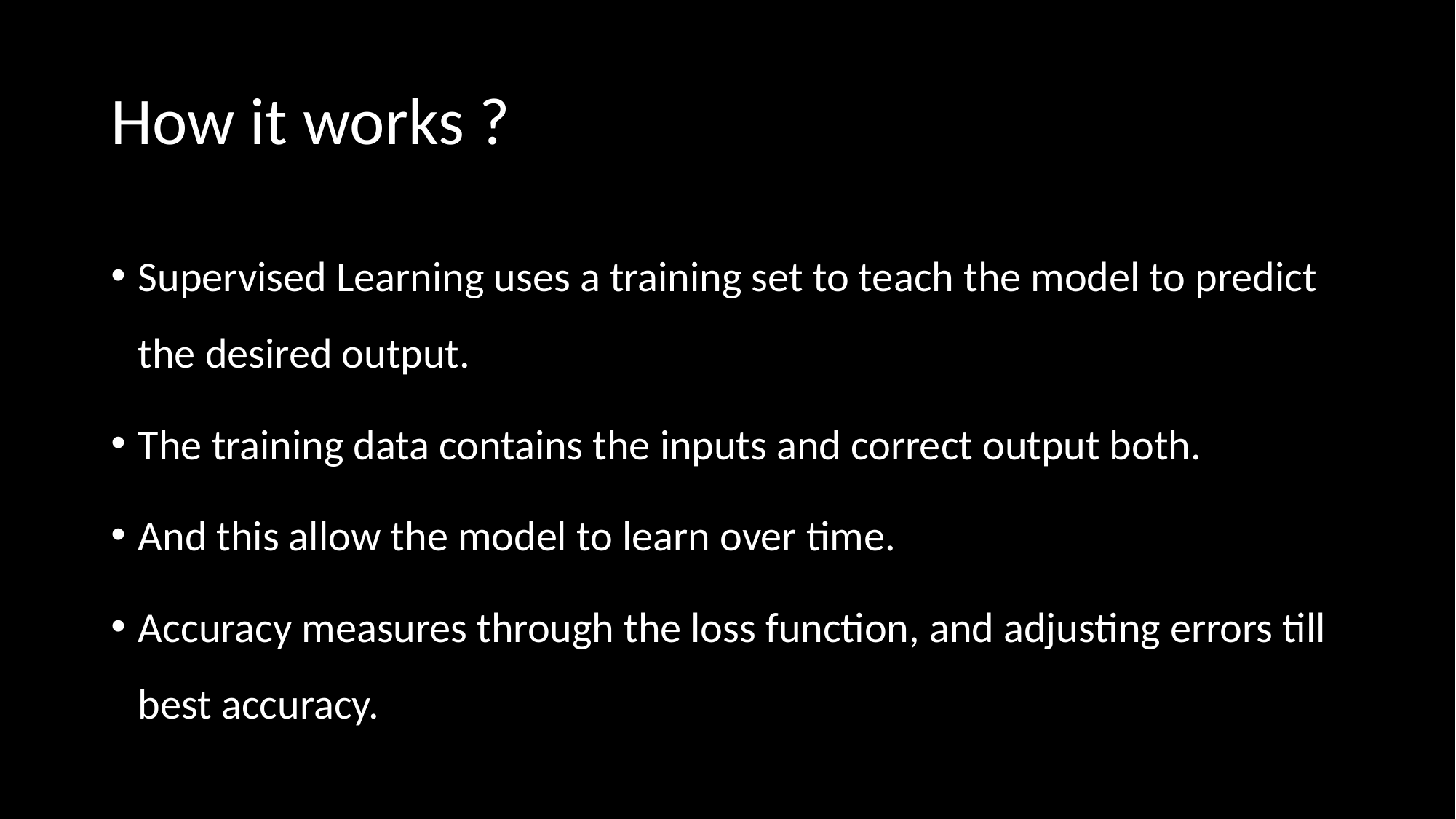

# How it works ?
Supervised Learning uses a training set to teach the model to predict the desired output.
The training data contains the inputs and correct output both.
And this allow the model to learn over time.
Accuracy measures through the loss function, and adjusting errors till best accuracy.